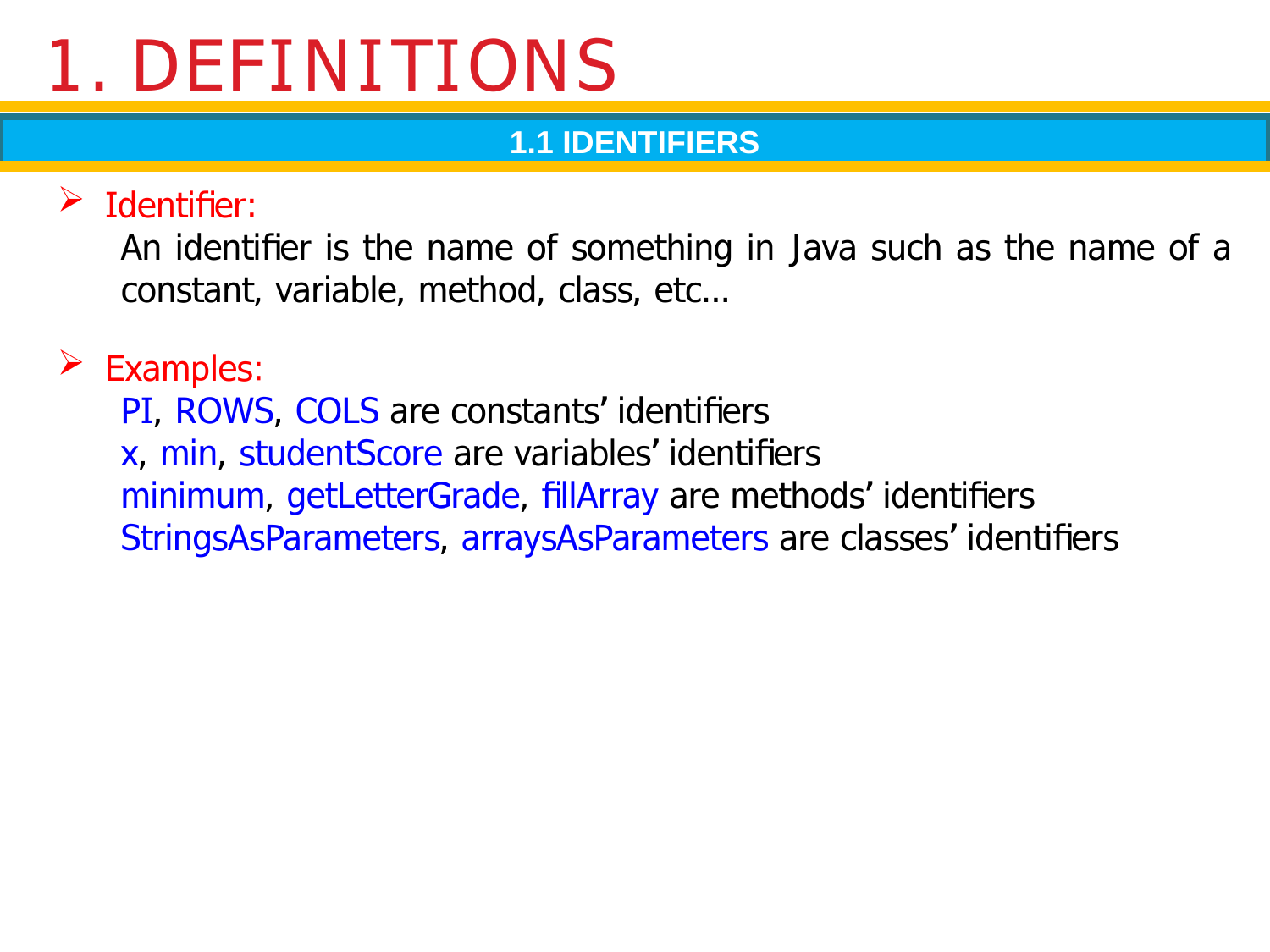

# 1. DEFINITIONS
1.1 IDENTIFIERS
Identifier:
An identifier is the name of something in Java such as the name of a constant, variable, method, class, etc…
Examples:
PI, ROWS, COLS are constants’ identifiers
x, min, studentScore are variables’ identifiers
minimum, getLetterGrade, fillArray are methods’ identifiers
StringsAsParameters, arraysAsParameters are classes’ identifiers
3